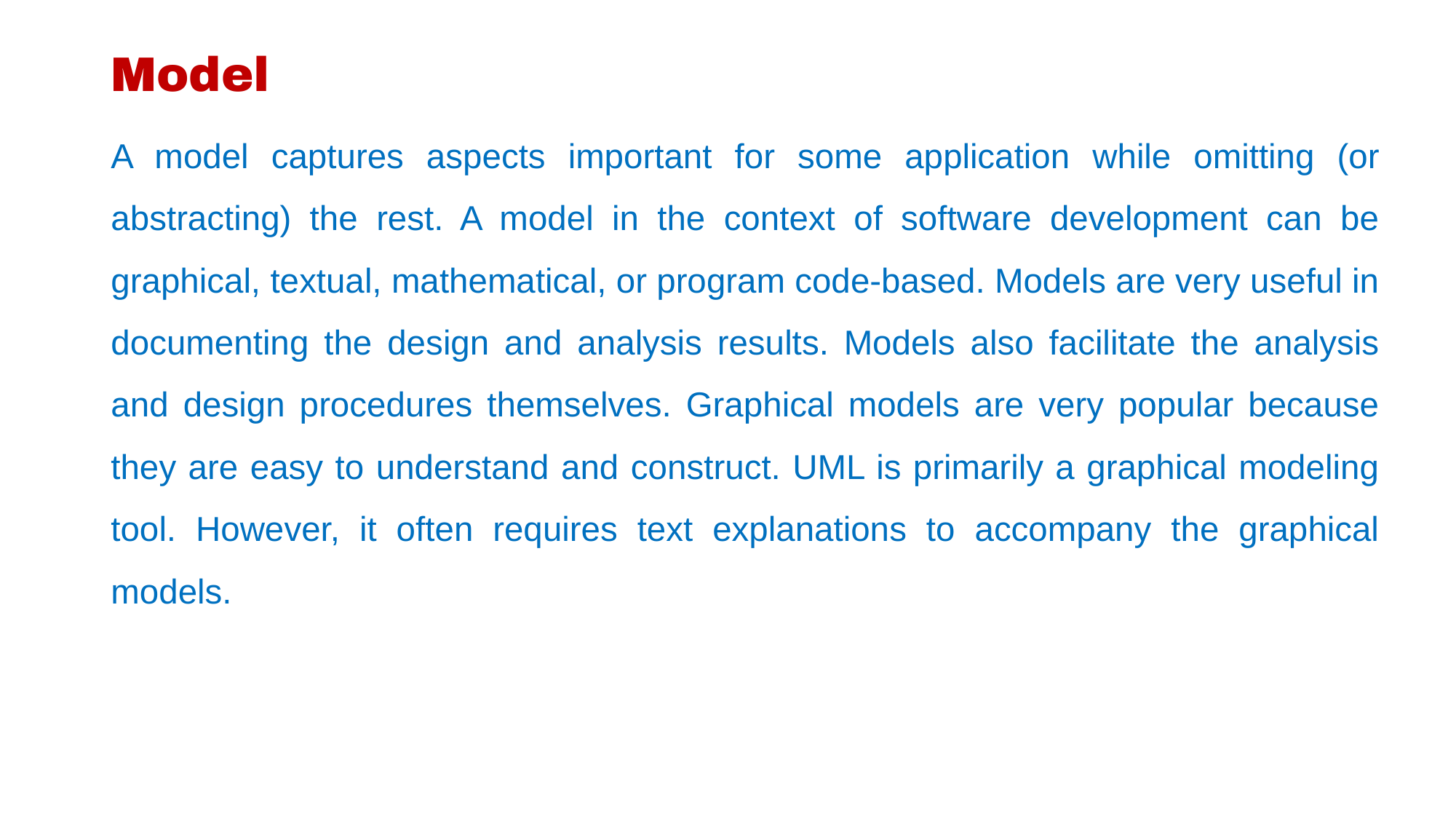

# Model
A model captures aspects important for some application while omitting (or abstracting) the rest. A model in the context of software development can be graphical, textual, mathematical, or program code-based. Models are very useful in documenting the design and analysis results. Models also facilitate the analysis and design procedures themselves. Graphical models are very popular because they are easy to understand and construct. UML is primarily a graphical modeling tool. However, it often requires text explanations to accompany the graphical models.